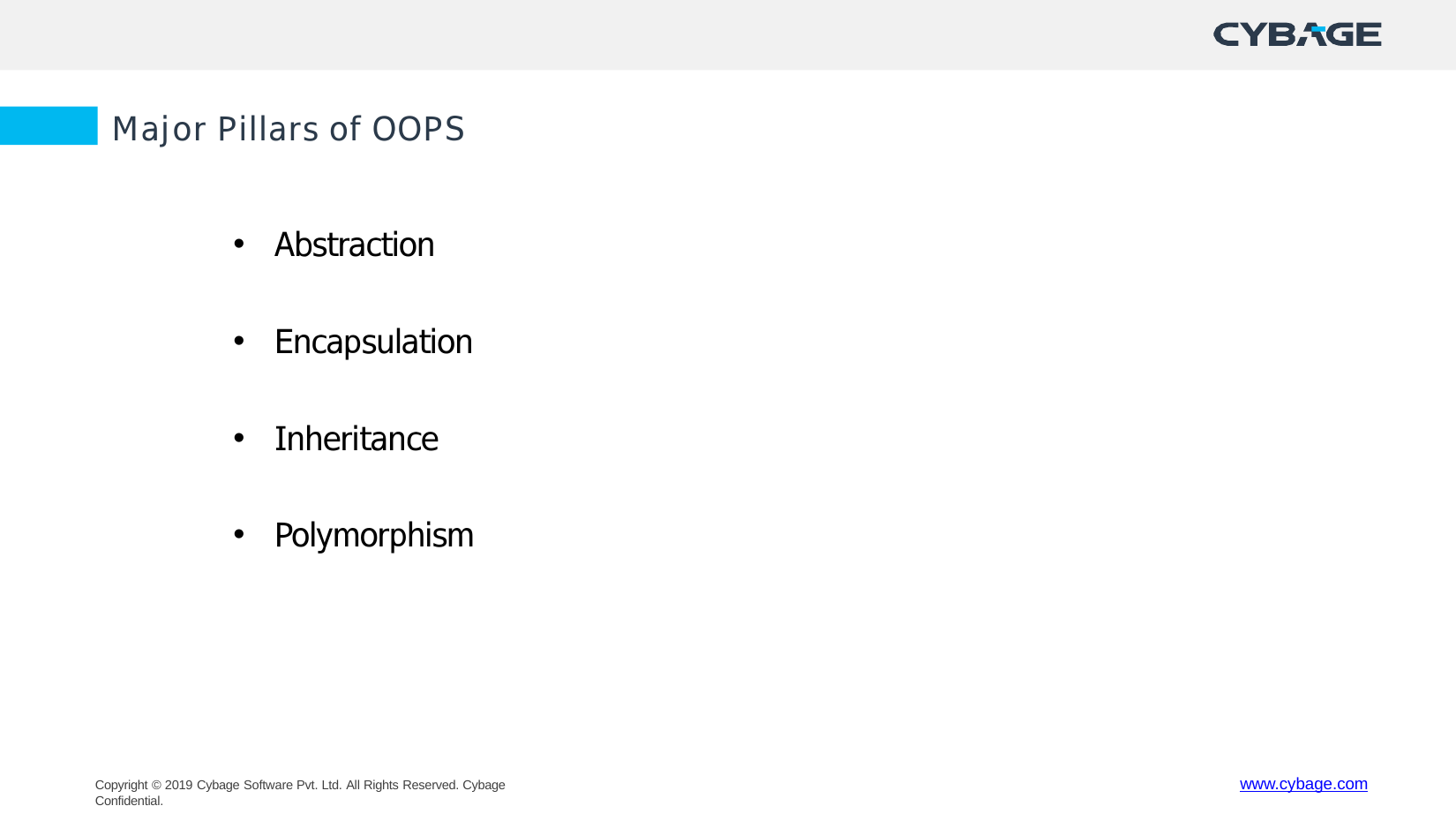

Major Pillars of OOPS

Abstraction

Encapsulation

Inheritance

Polymorphism

www.cybage.com
Copyright © 2019 Cybage Software Pvt. Ltd. All Rights Reserved. Cybage Confidential.